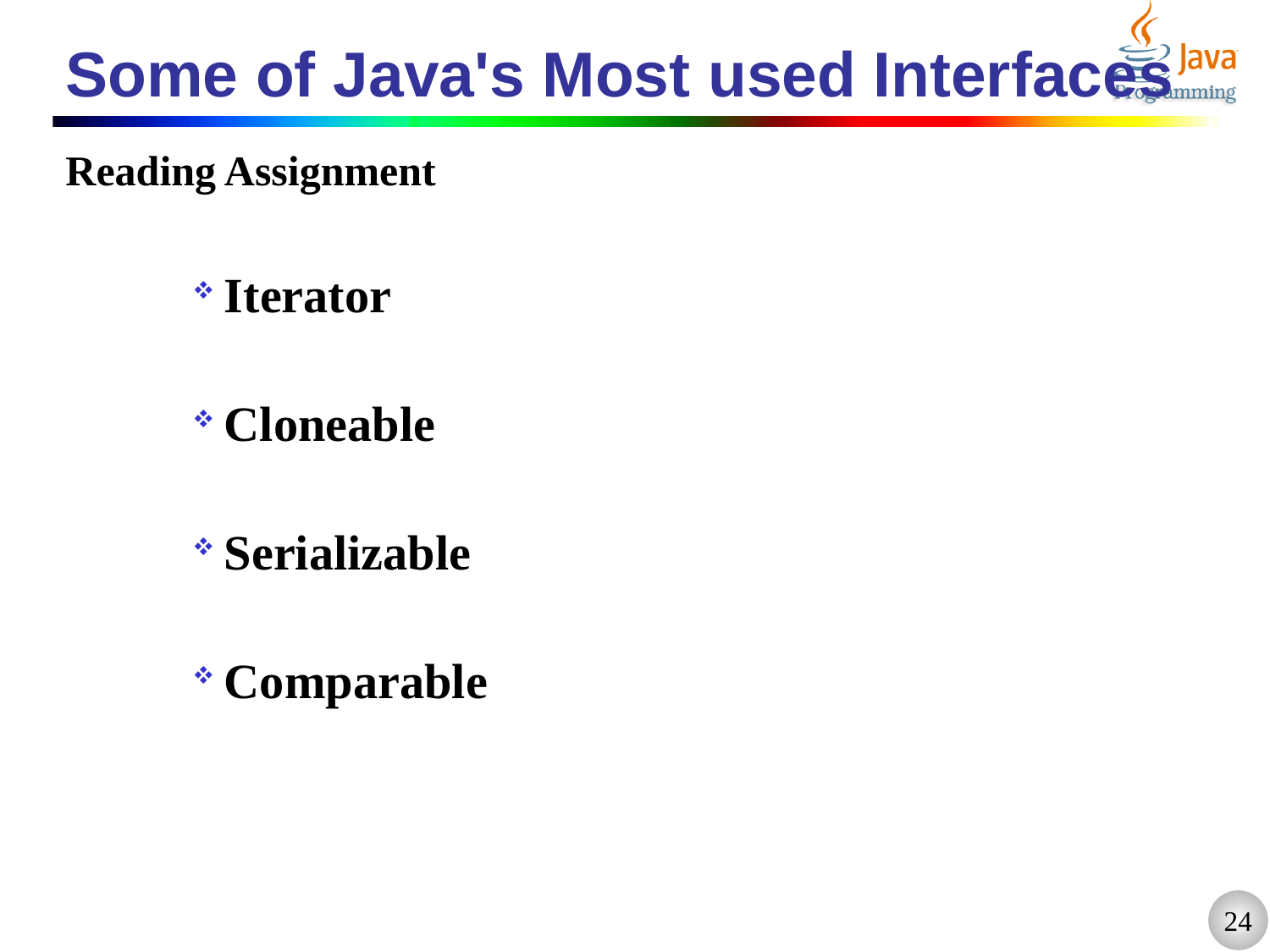

# Some of Java's Most used Interfaces
Reading Assignment
Iterator
Cloneable
Serializable
Comparable